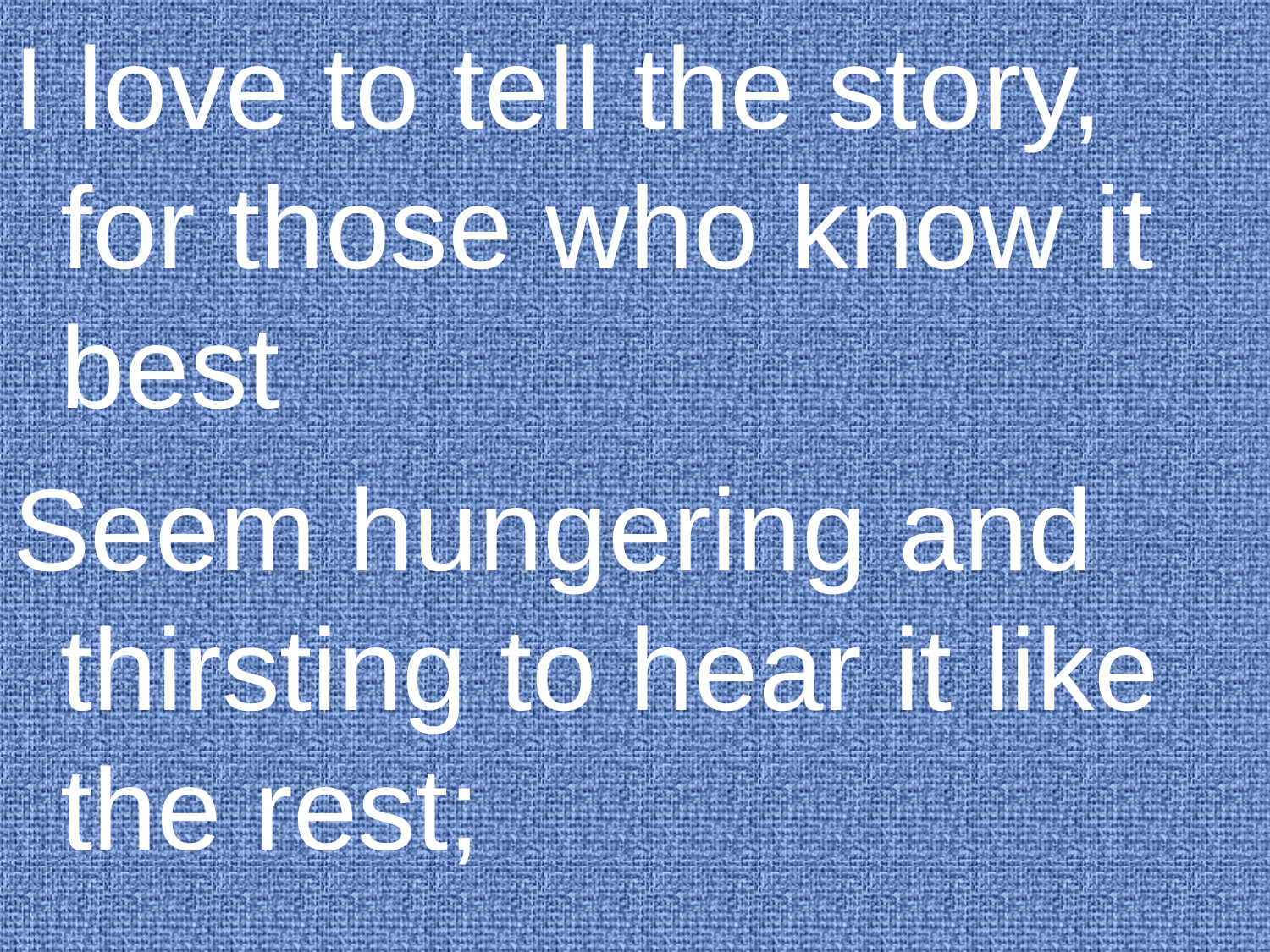

I love to tell the story, for those who know it best
Seem hungering and thirsting to hear it like the rest;